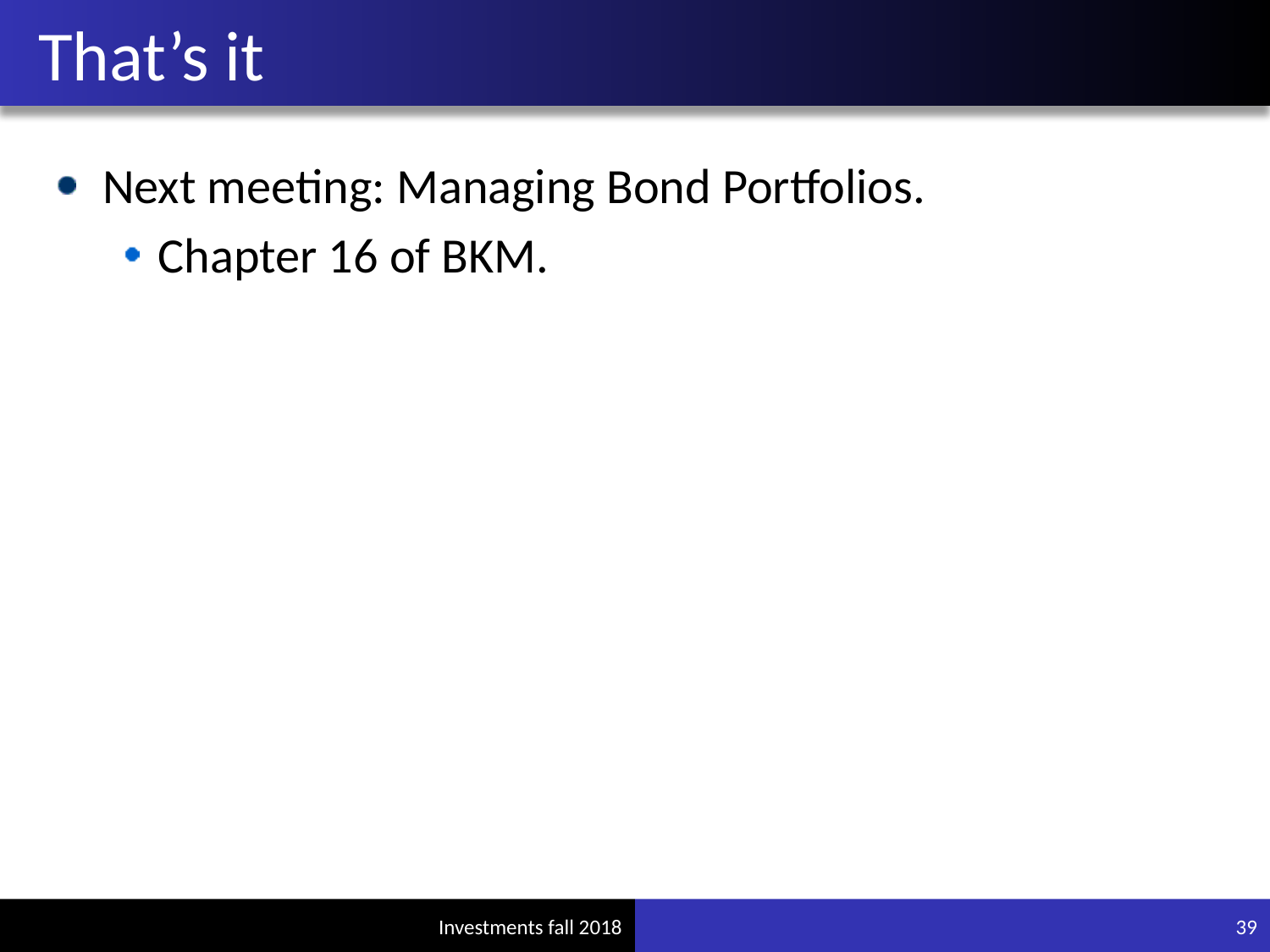

# That’s it
Next meeting: Managing Bond Portfolios.
Chapter 16 of BKM.
39